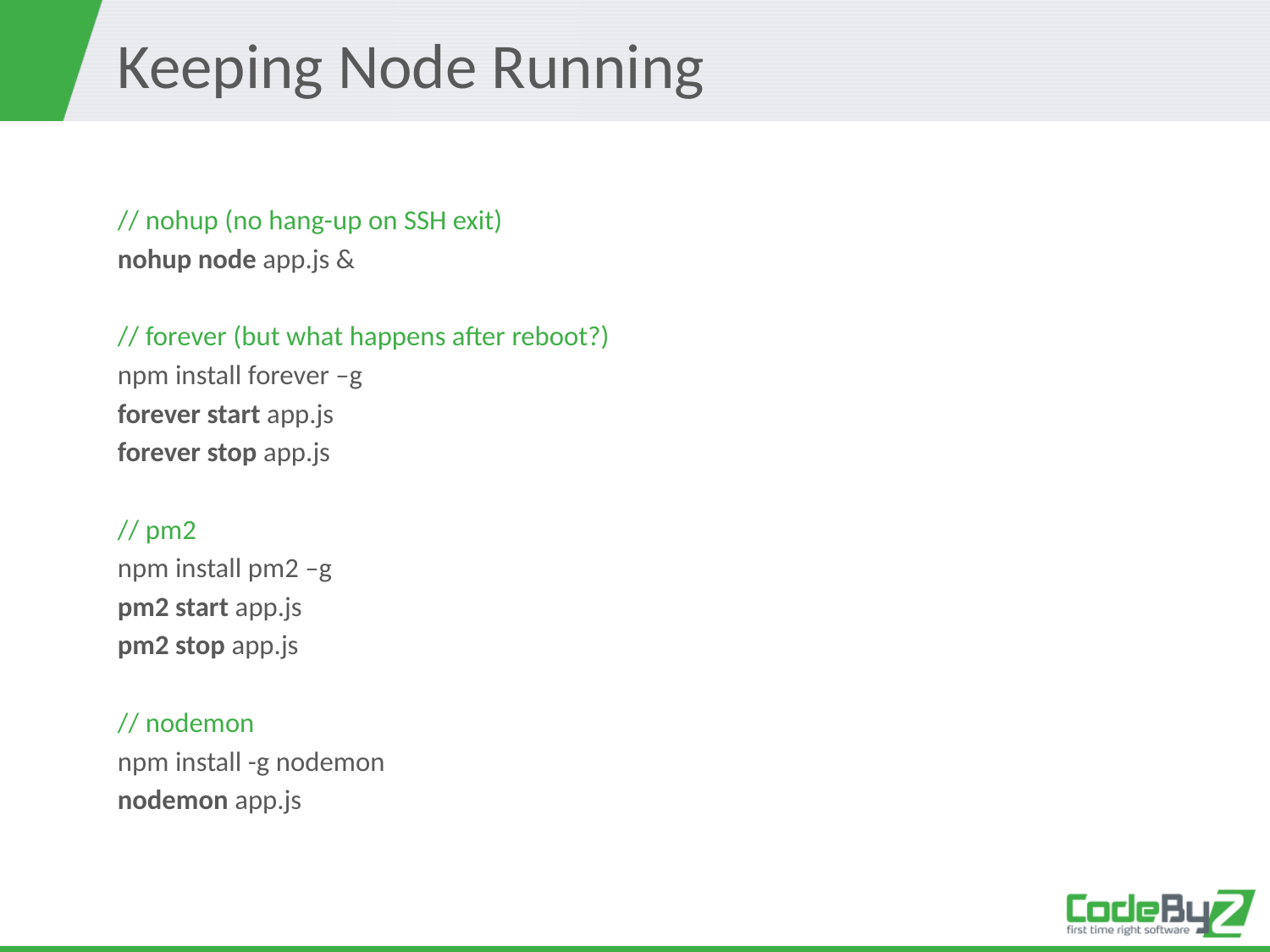

# Keeping Node Running
// nohup (no hang-up on SSH exit)
nohup node app.js &

// forever (but what happens after reboot?)
npm install forever –g
forever start app.js
forever stop app.js

// pm2
npm install pm2 –g
pm2 start app.js
pm2 stop app.js

// nodemon
npm install -g nodemon
nodemon app.js